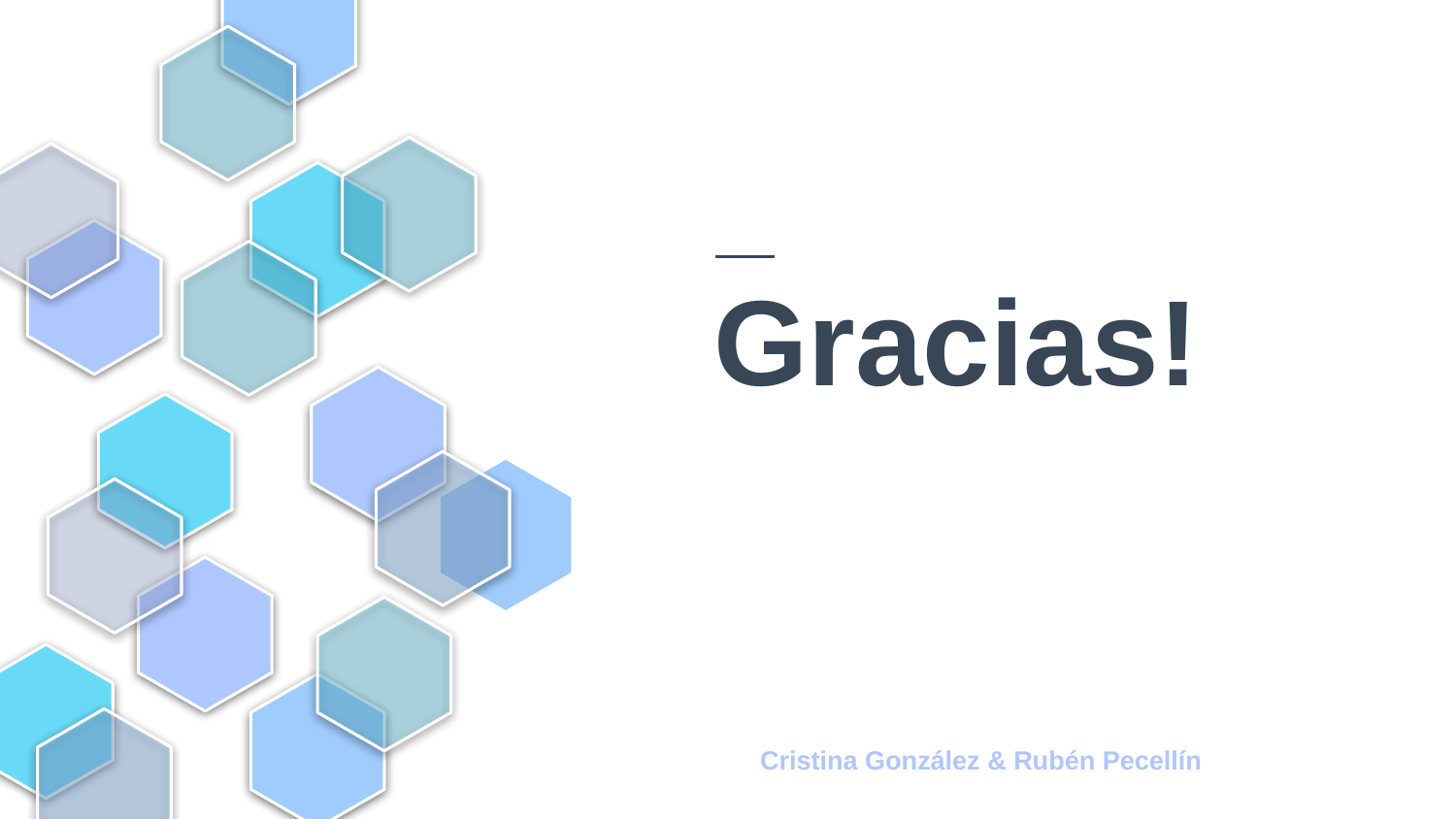

# Gracias!

Cristina González & Rubén Pecellín